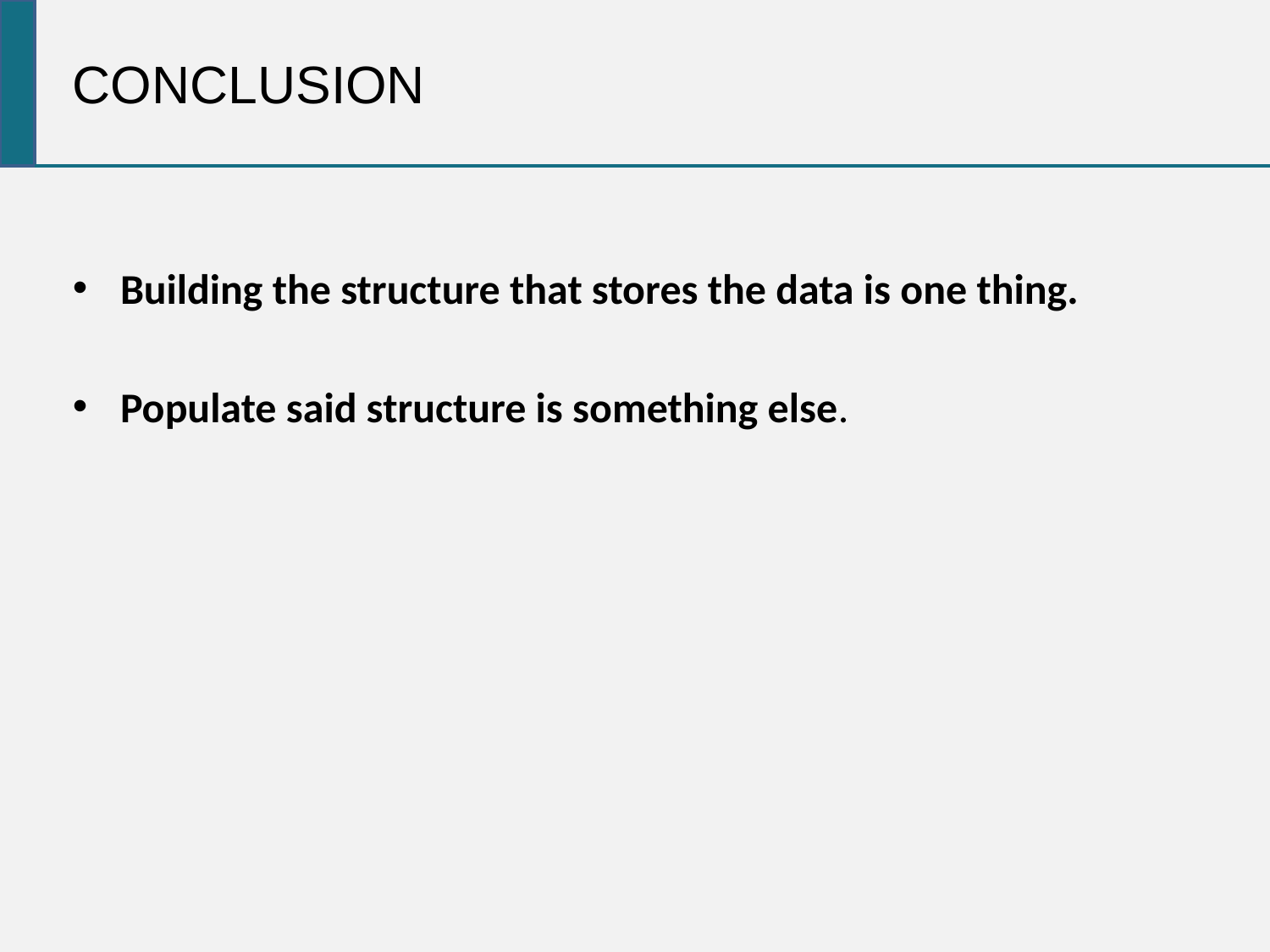

conclusion

Building the structure that stores the data is one thing.

Populate said structure is something else.